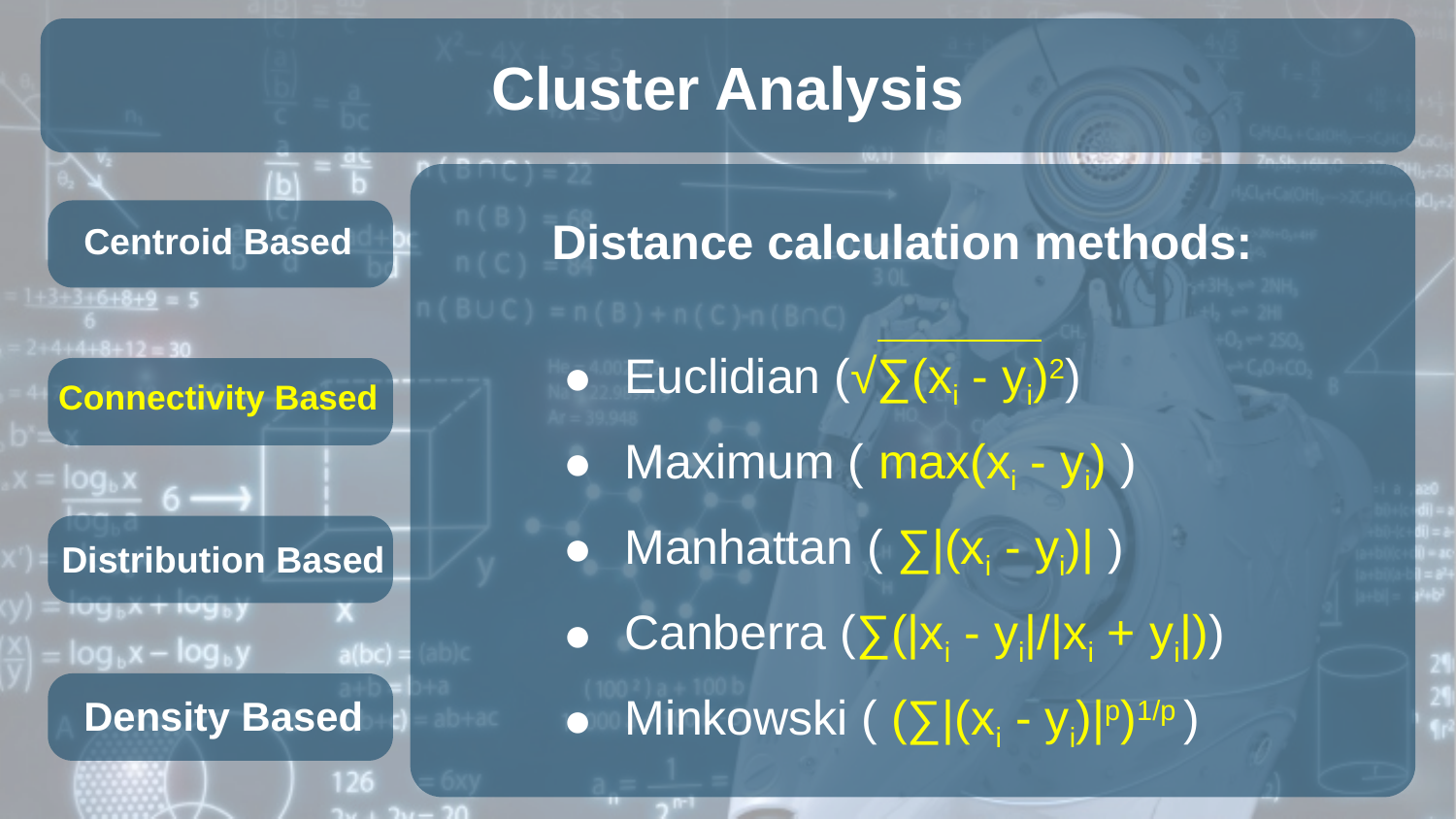

# Cluster Analysis
Distance calculation methods:

Euclidian (√∑(xi - yi)2)

Maximum ( max(xi - yi) )

Manhattan ( ∑|(xi - yi)| )

Canberra (∑(|xi - yi|/|xi + yi|))

Minkowski ( (∑|(xi - yi)|p)1/p )

Centroid Based
Connectivity Based
Distribution Based
Density Based